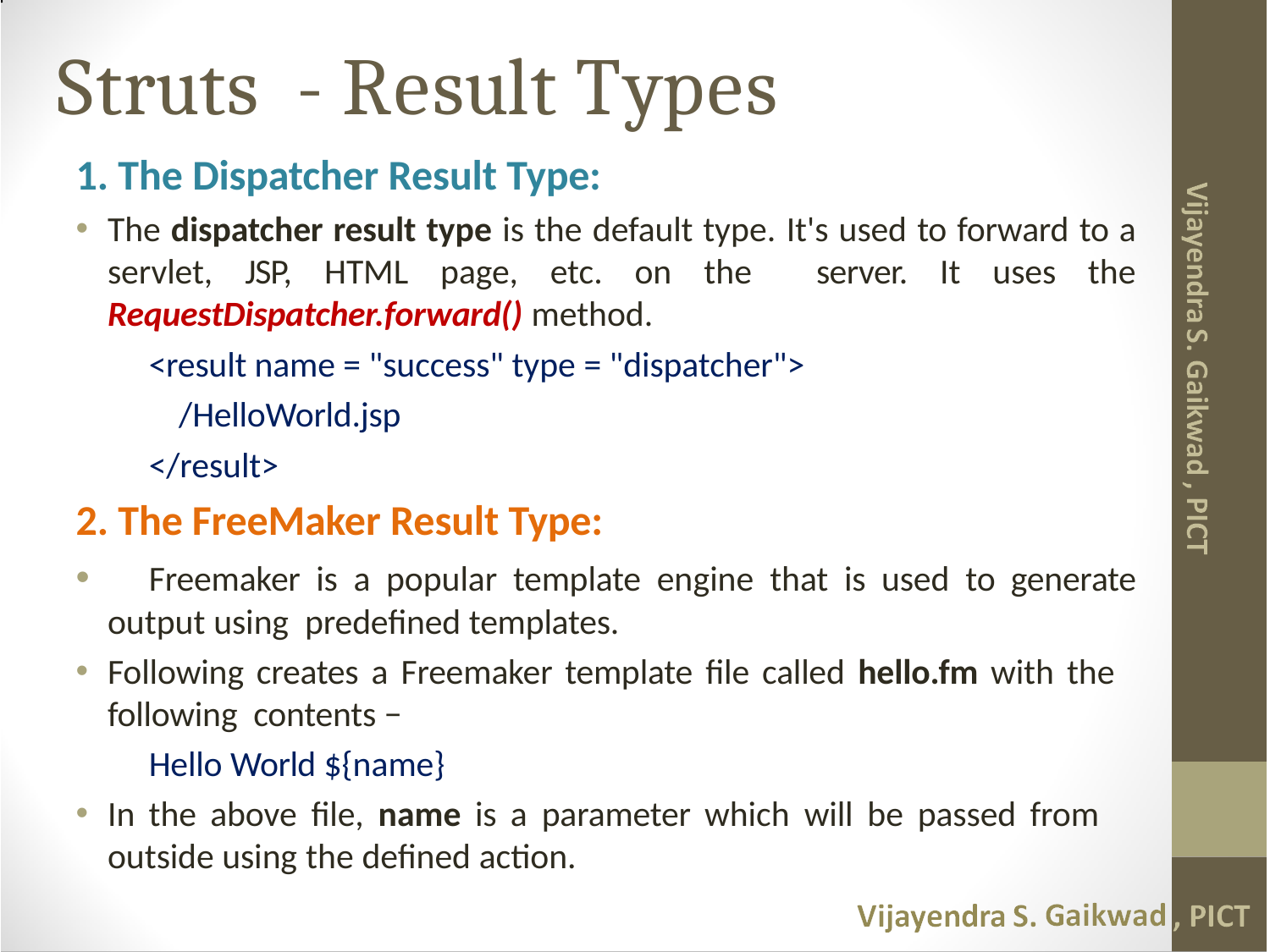

# Struts  - Result Types
1. The Dispatcher Result Type:
The dispatcher result type is the default type. It's used to forward to a servlet, JSP, HTML page, etc. on the  server. It uses the RequestDispatcher.forward() method.
	<result name = "success" type = "dispatcher">
	/HelloWorld.jsp
	</result>
2. The FreeMaker Result Type:
	Freemaker is a popular template engine that is used to generate output using  predefined templates.
Following creates a Freemaker template file called hello.fm with the following  contents −
	Hello World ${name}
In the above file, name is a parameter which will be passed from outside using the defined action.